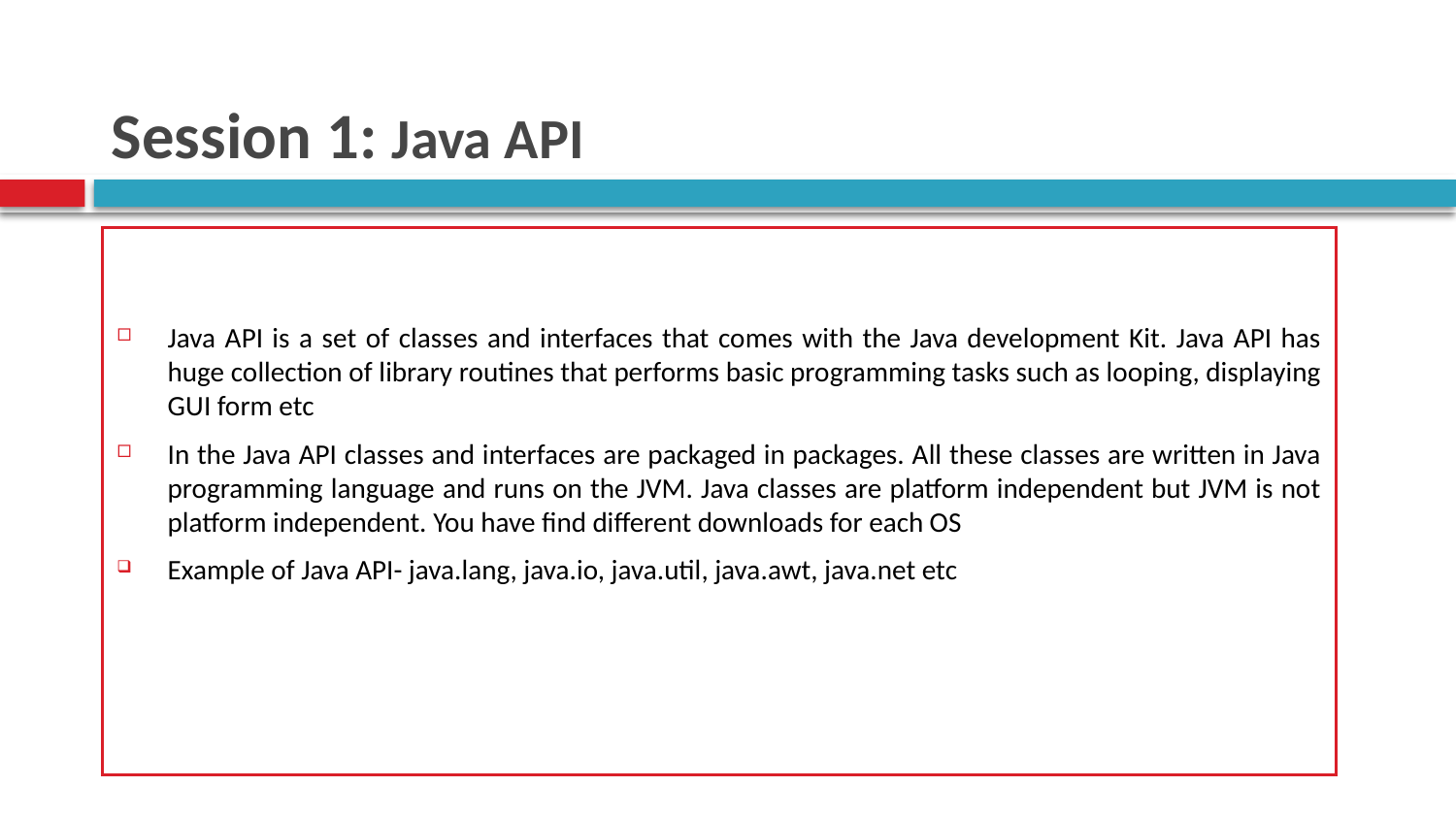

# Session 1: Java API
Java API is a set of classes and interfaces that comes with the Java development Kit. Java API has huge collection of library routines that performs basic programming tasks such as looping, displaying GUI form etc
In the Java API classes and interfaces are packaged in packages. All these classes are written in Java programming language and runs on the JVM. Java classes are platform independent but JVM is not platform independent. You have find different downloads for each OS
Example of Java API- java.lang, java.io, java.util, java.awt, java.net etc